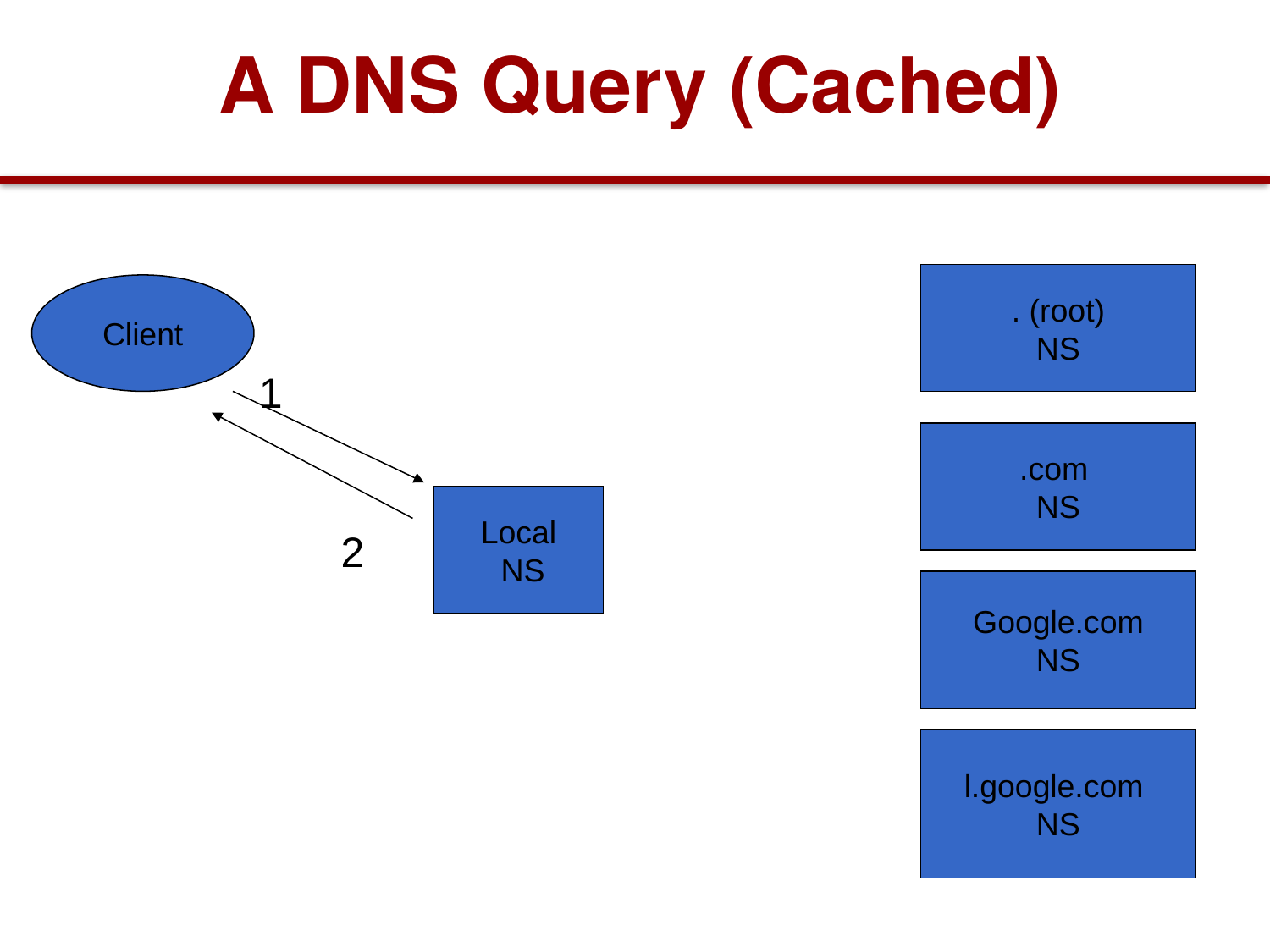

A DNS Query (Cached)
. (root)
NS
Client
1
.com
NS
Local
 NS
2
Google.com
NS
l.google.com
NS